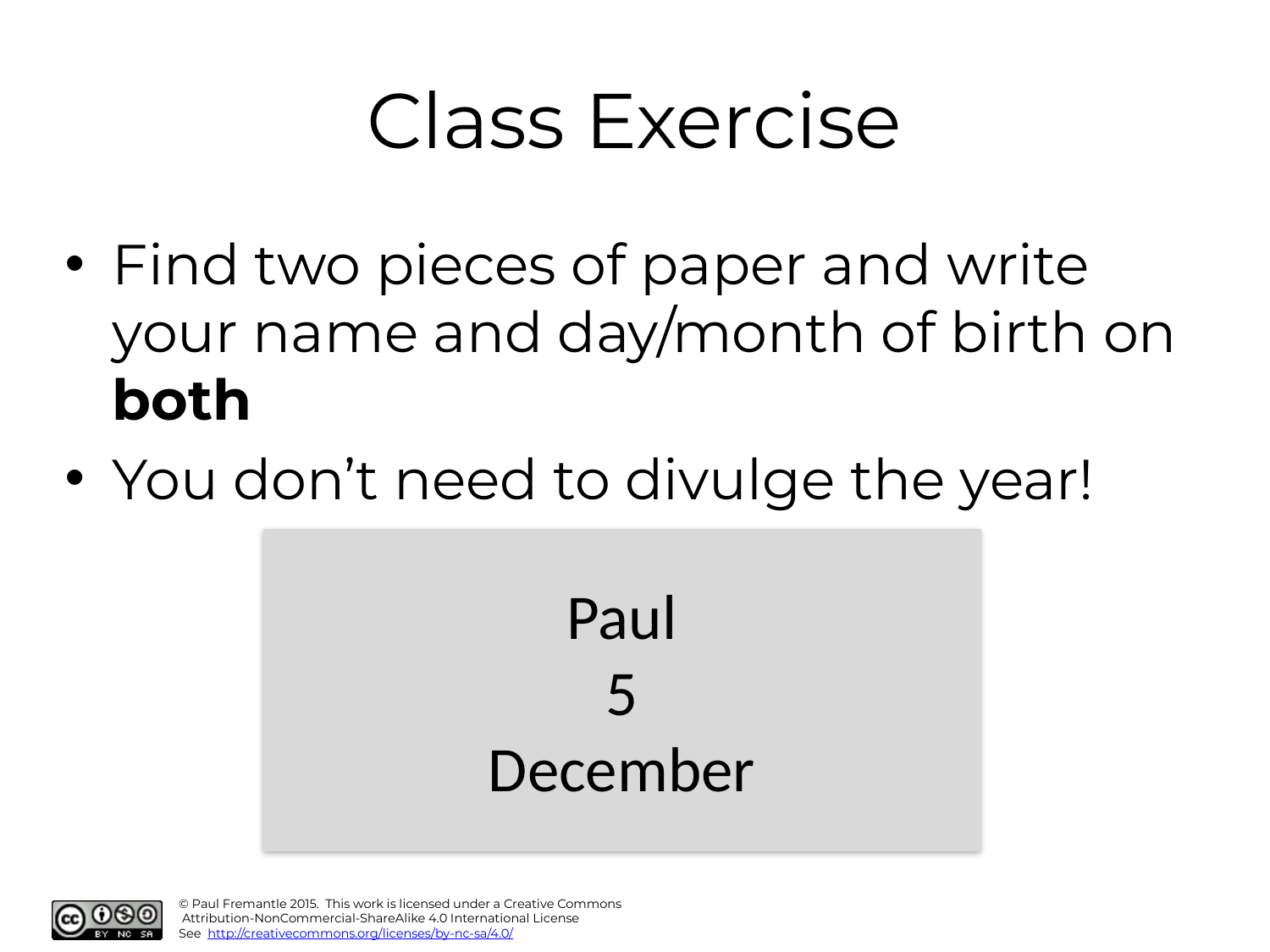

# Class Exercise
Find two pieces of paper and write your name and day/month of birth on both
You don’t need to divulge the year!
Paul
5
December